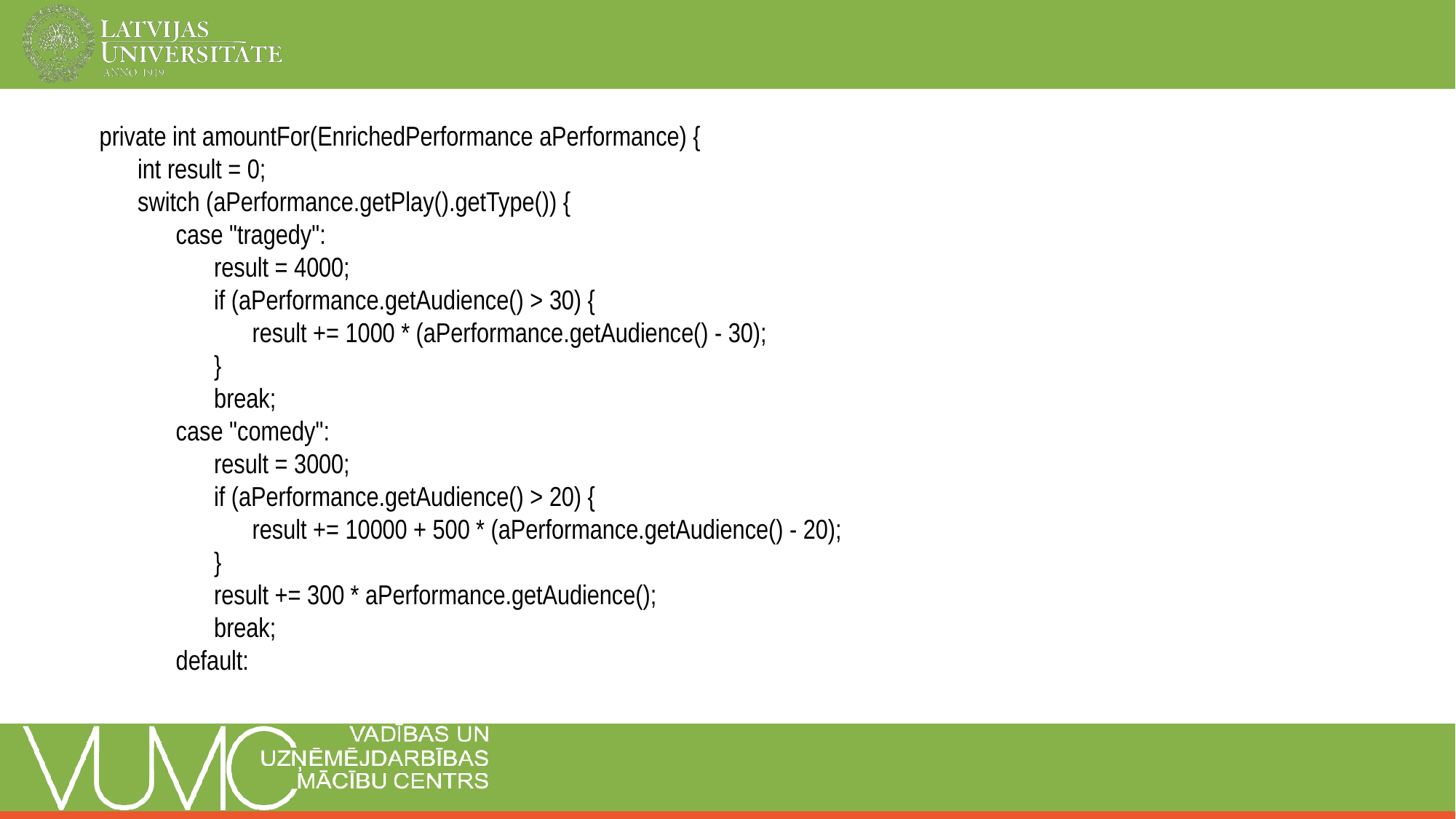

private int amountFor(EnrichedPerformance aPerformance) {
int result = 0;
switch (aPerformance.getPlay().getType()) {
case "tragedy":
result = 4000;
if (aPerformance.getAudience() > 30) {
result += 1000 * (aPerformance.getAudience() - 30);
}
break;
case "comedy":
result = 3000;
if (aPerformance.getAudience() > 20) {
result += 10000 + 500 * (aPerformance.getAudience() - 20);
}
result += 300 * aPerformance.getAudience();
break;
default: